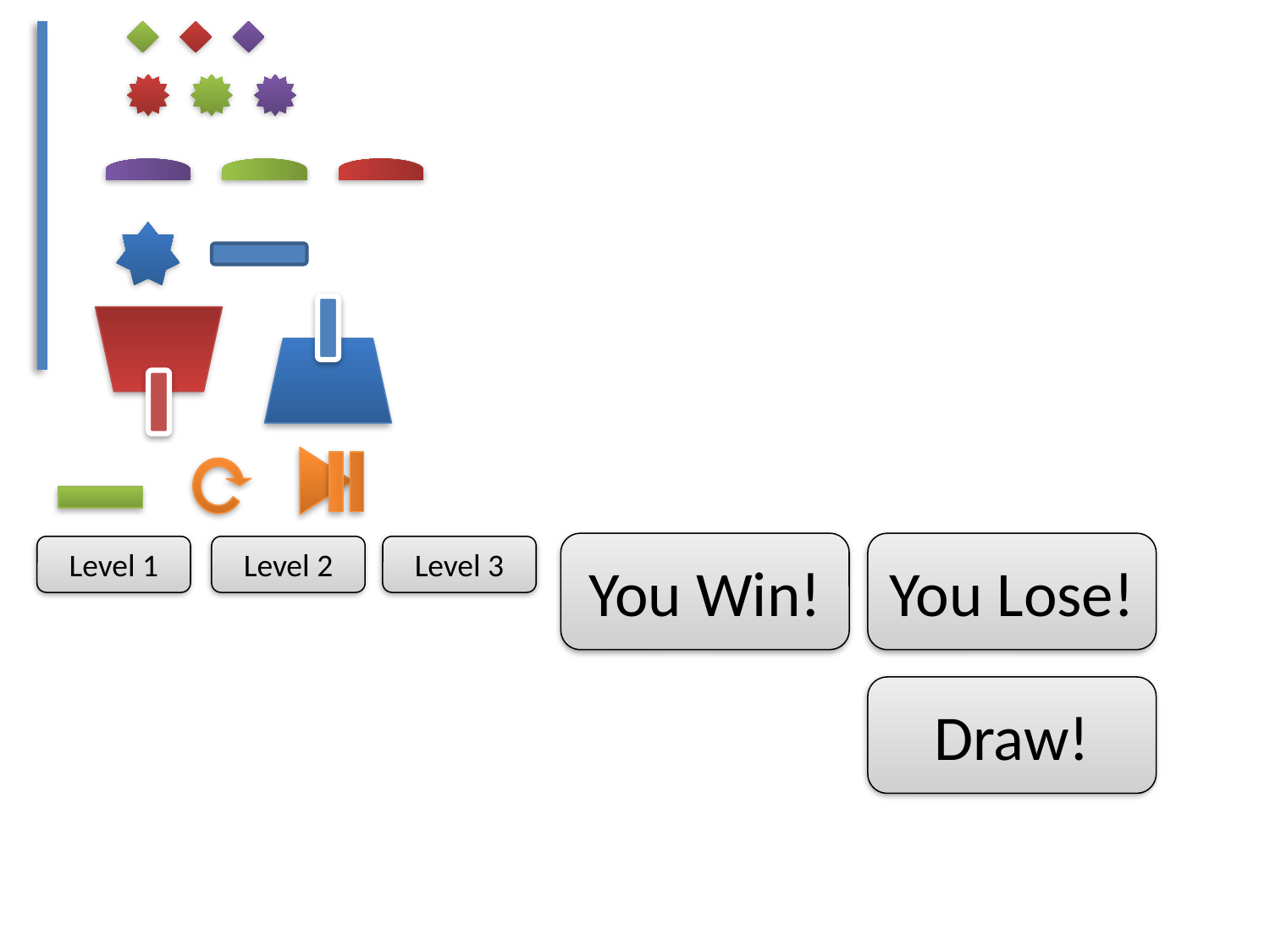

You Win!
You Lose!
Level 1
Level 2
Level 3
Draw!